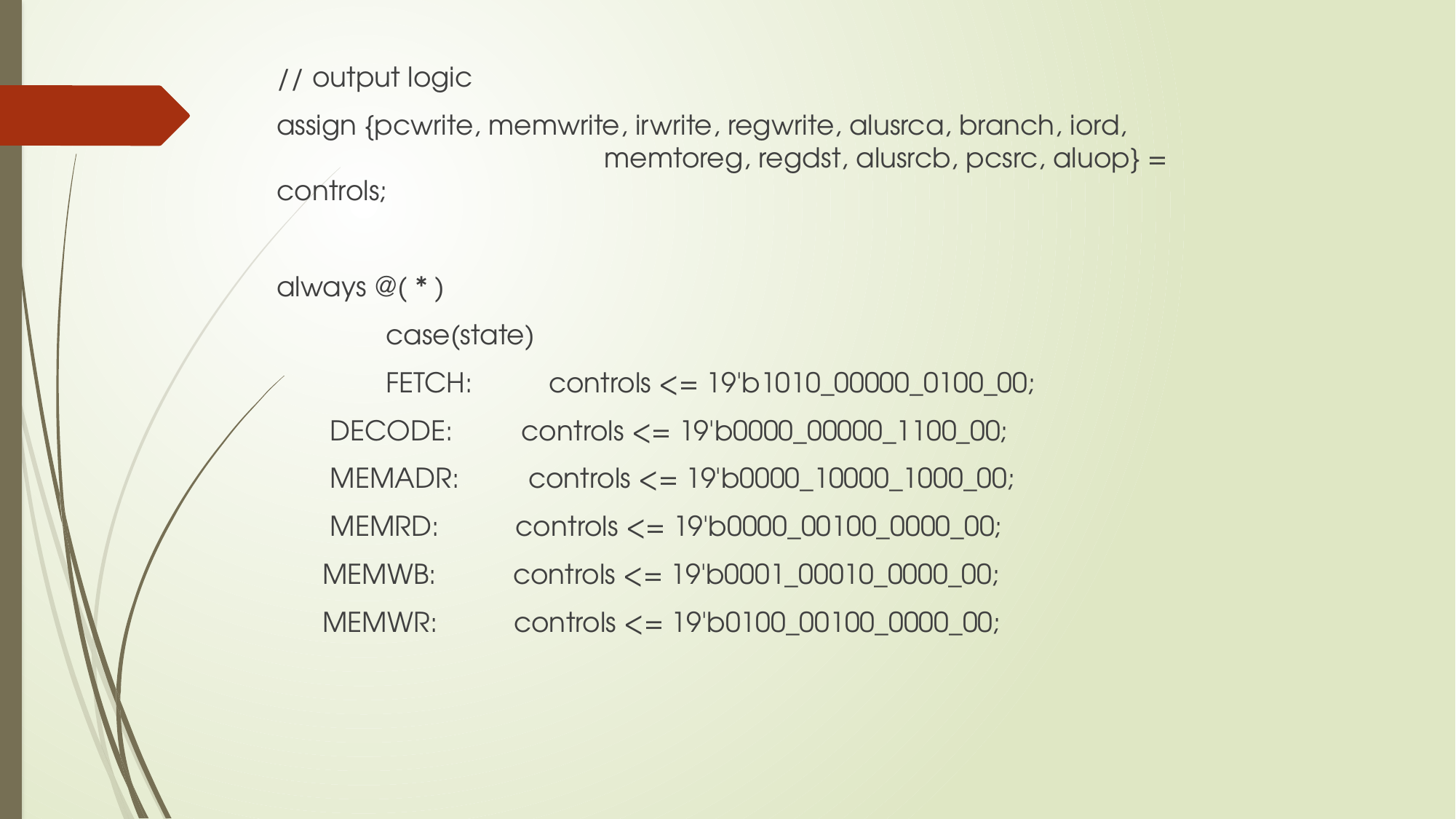

// output logic
assign {pcwrite, memwrite, irwrite, regwrite, alusrca, branch, iord,     			memtoreg, regdst, alusrcb, pcsrc, aluop} = controls;

always @( * )
	case(state)
      	FETCH:          controls <= 19'b1010_00000_0100_00;
       DECODE:         controls <= 19'b0000_00000_1100_00;
       MEMADR:         controls <= 19'b0000_10000_1000_00;
       MEMRD:          controls <= 19'b0000_00100_0000_00;
      MEMWB:          controls <= 19'b0001_00010_0000_00;
      MEMWR:          controls <= 19'b0100_00100_0000_00;